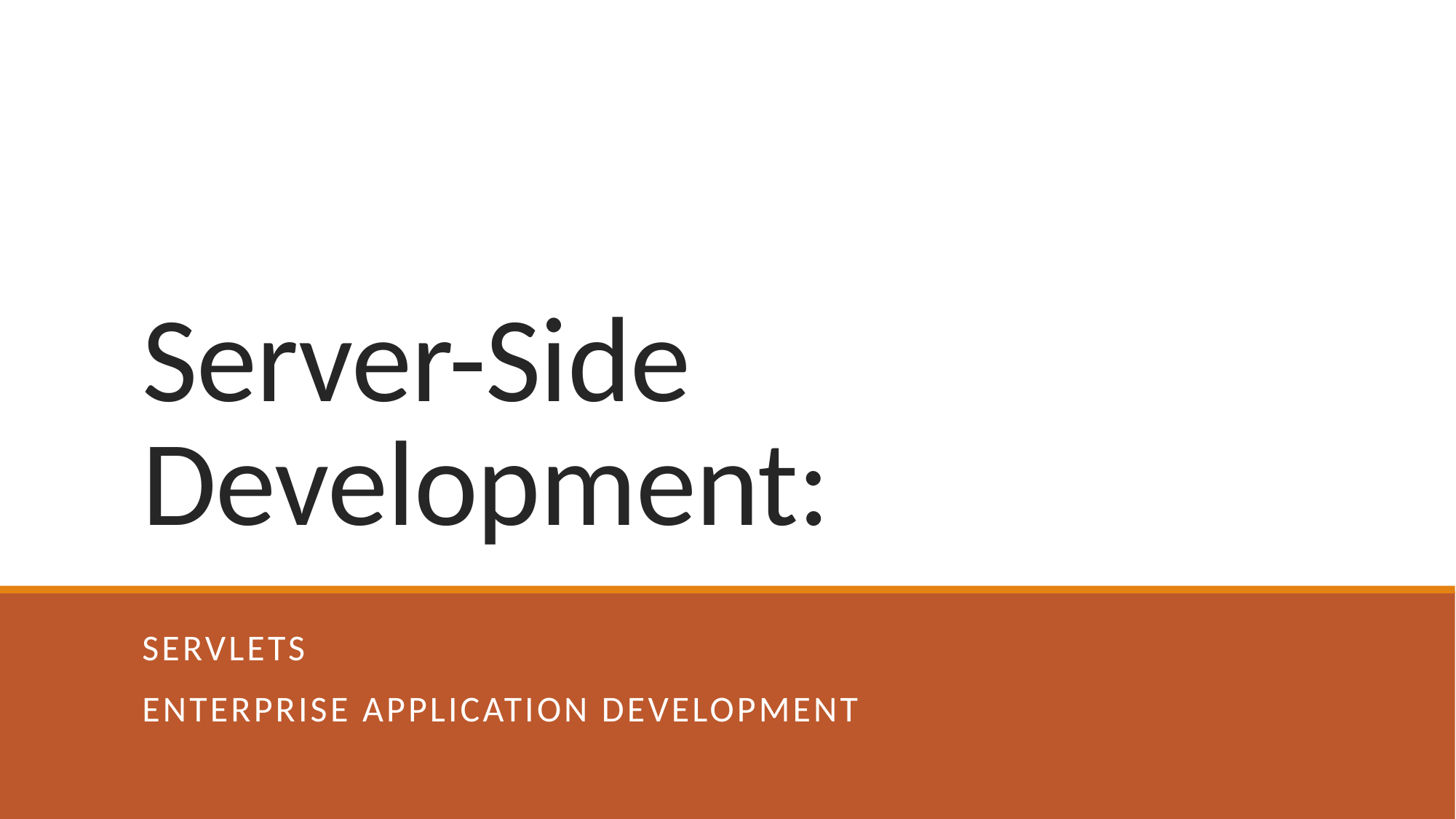

# Server-Side Development:

Servlets
Enterprise Application Development